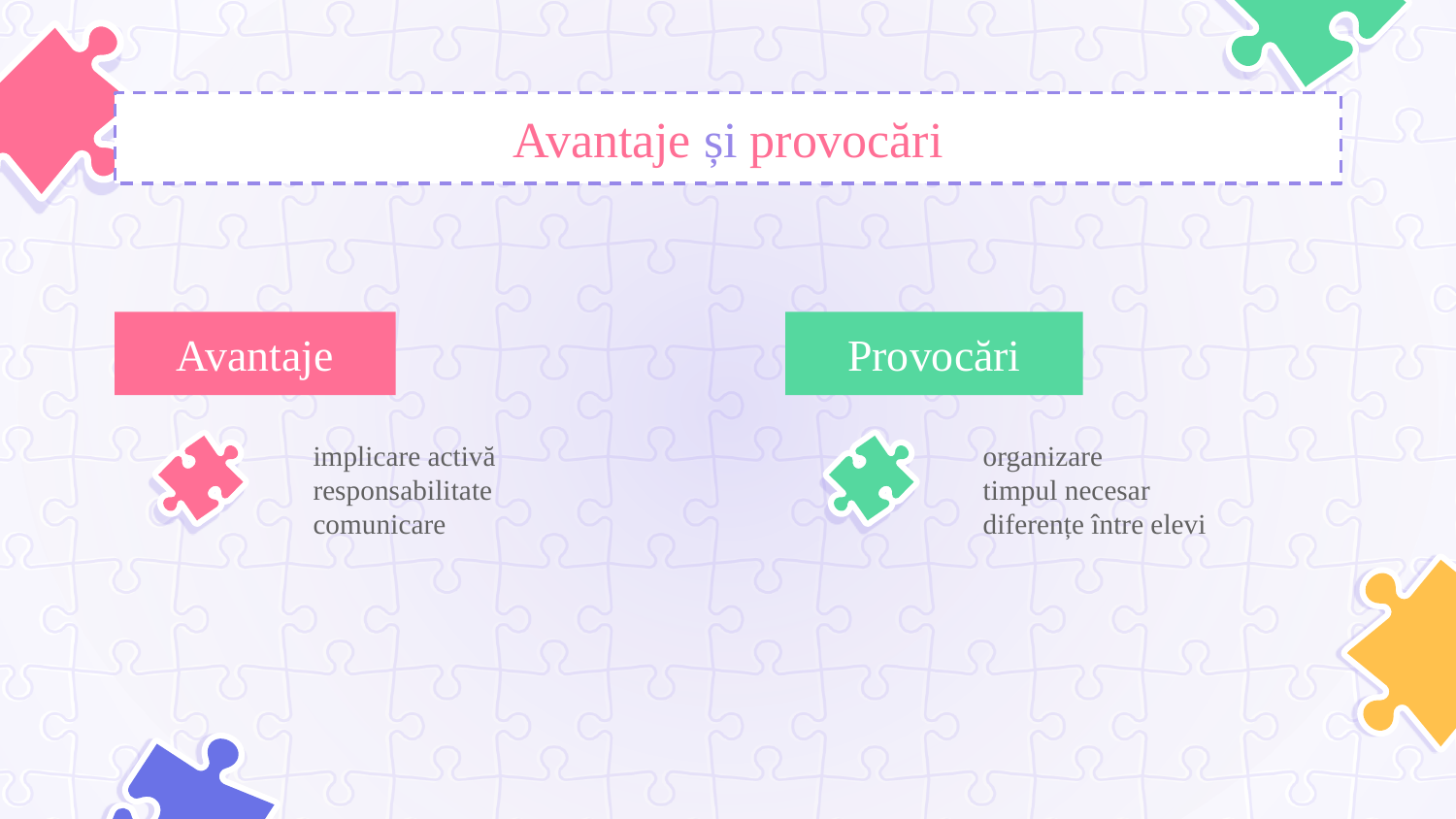

# Avantaje și provocări
Provocări
organizare
timpul necesar
diferențe între elevi
Avantaje
implicare activă
responsabilitate
comunicare